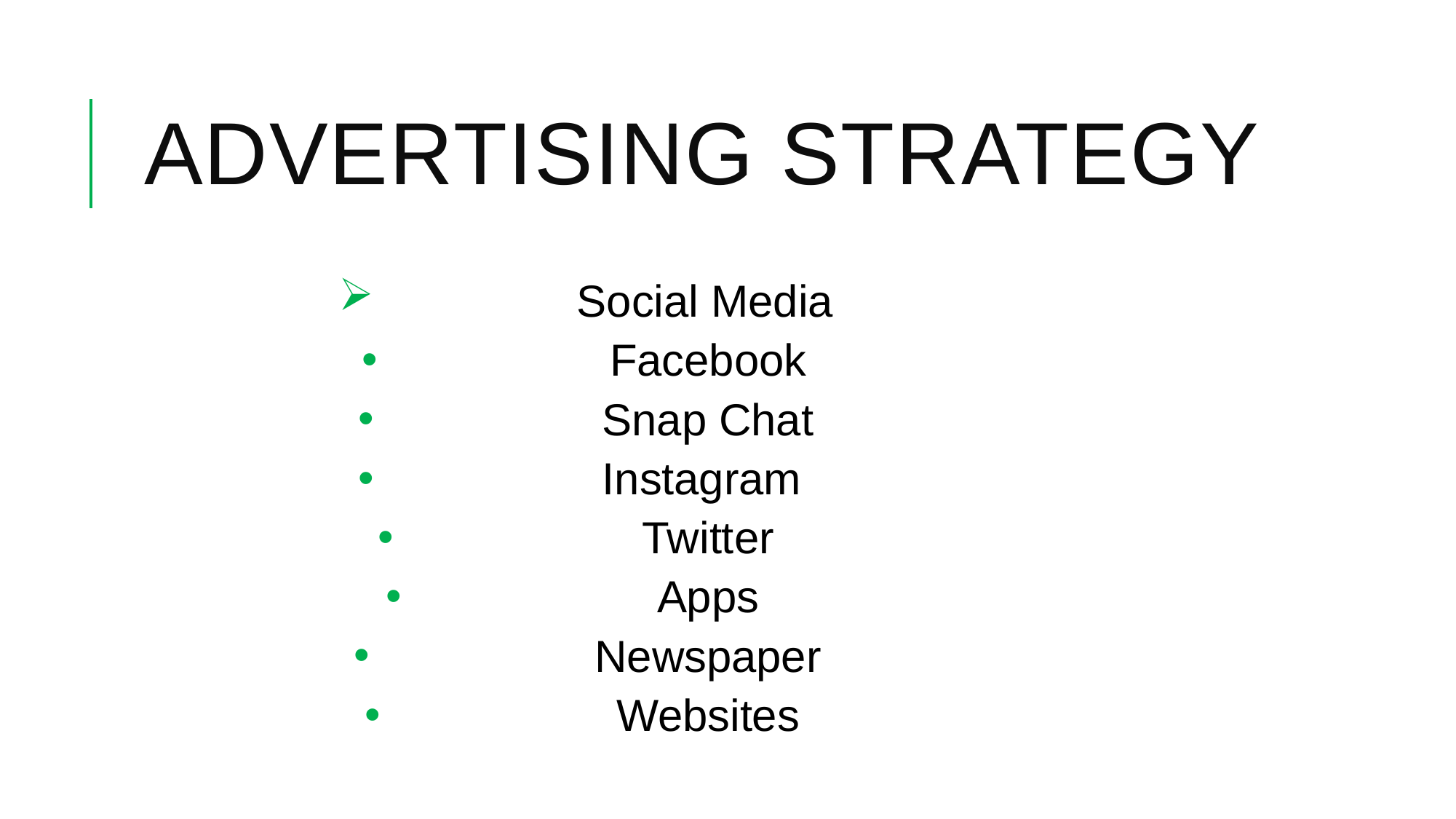

# Advertising Strategy
Social Media
Facebook
Snap Chat
Instagram
Twitter
Apps
Newspaper
Websites